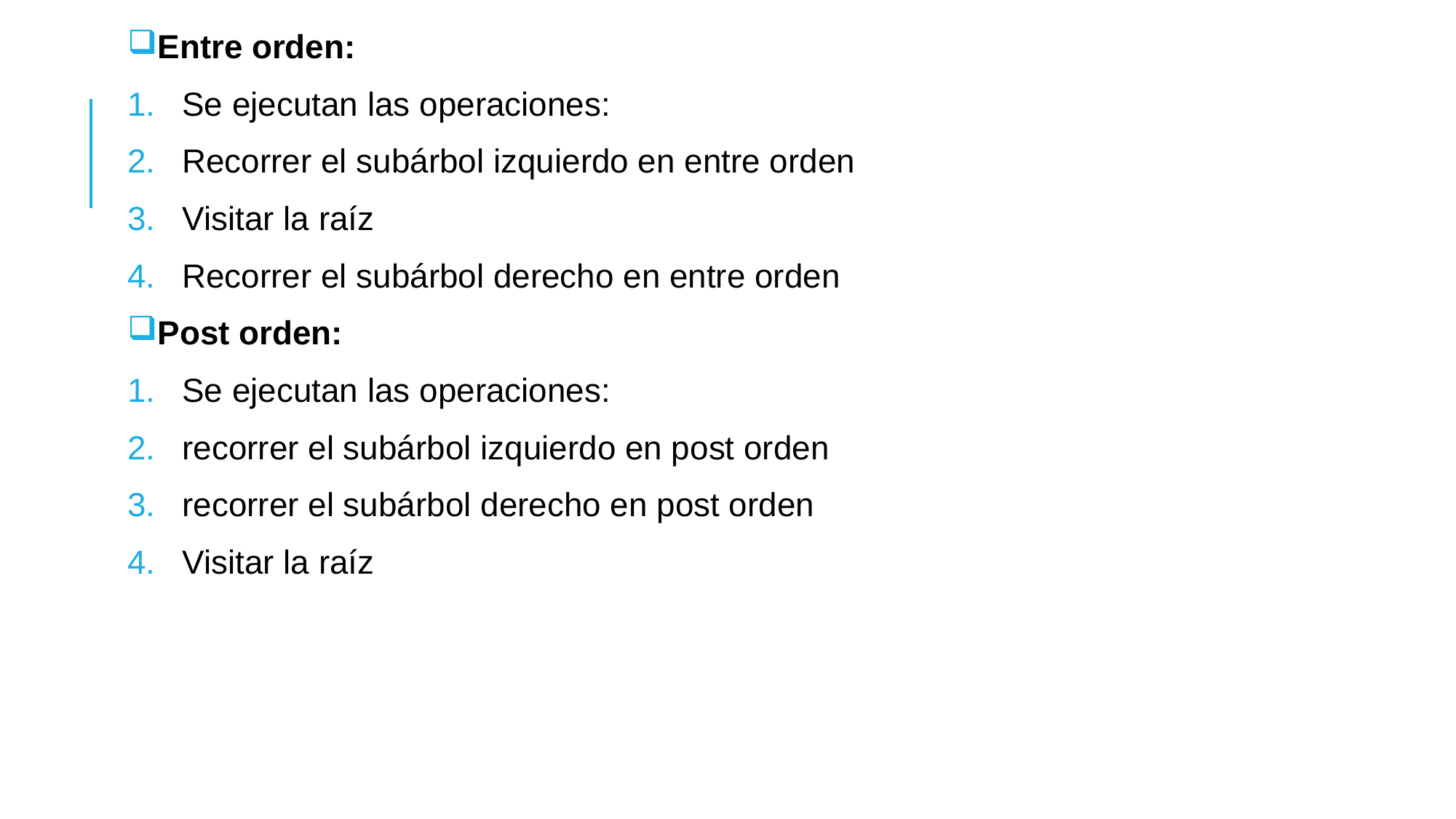

Entre orden:
Se ejecutan las operaciones:
Recorrer el subárbol izquierdo en entre orden
Visitar la raíz
Recorrer el subárbol derecho en entre orden
Post orden:
Se ejecutan las operaciones:
recorrer el subárbol izquierdo en post orden
recorrer el subárbol derecho en post orden
Visitar la raíz